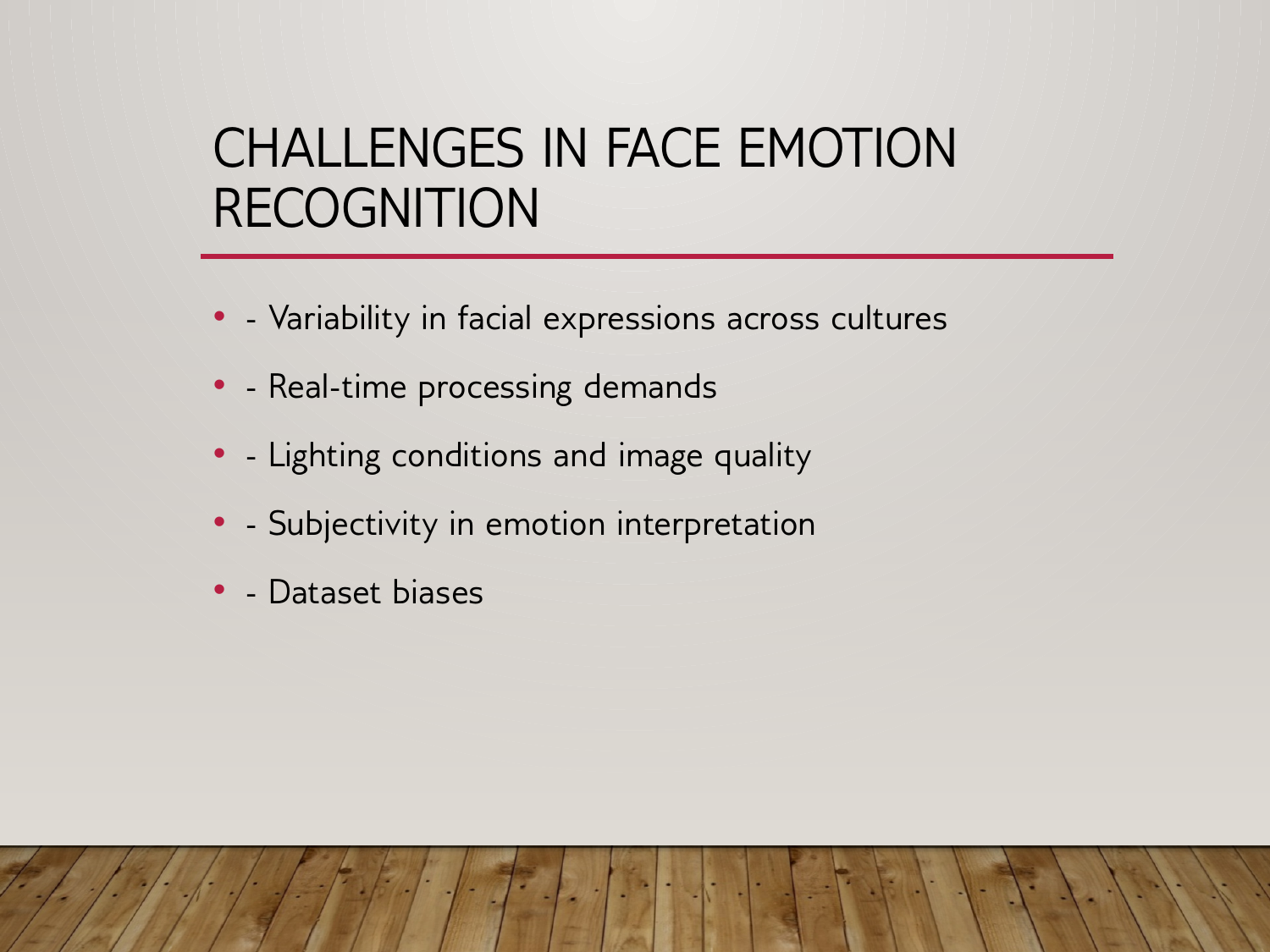

# Challenges in Face Emotion Recognition
- Variability in facial expressions across cultures
- Real-time processing demands
- Lighting conditions and image quality
- Subjectivity in emotion interpretation
- Dataset biases